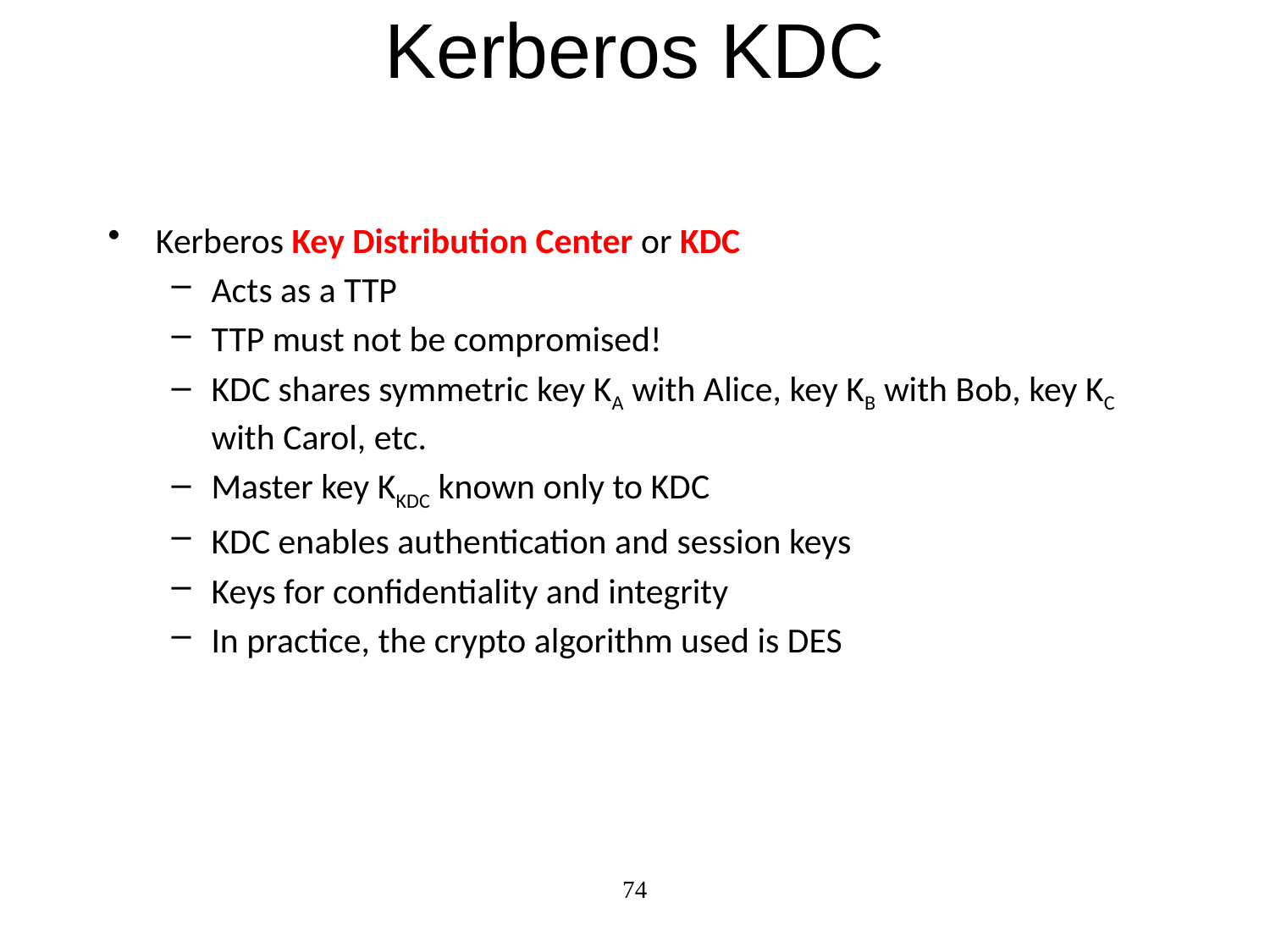

# Kerberos KDC
Kerberos Key Distribution Center or KDC
Acts as a TTP
TTP must not be compromised!
KDC shares symmetric key KA with Alice, key KB with Bob, key KC with Carol, etc.
Master key KKDC known only to KDC
KDC enables authentication and session keys
Keys for confidentiality and integrity
In practice, the crypto algorithm used is DES
74